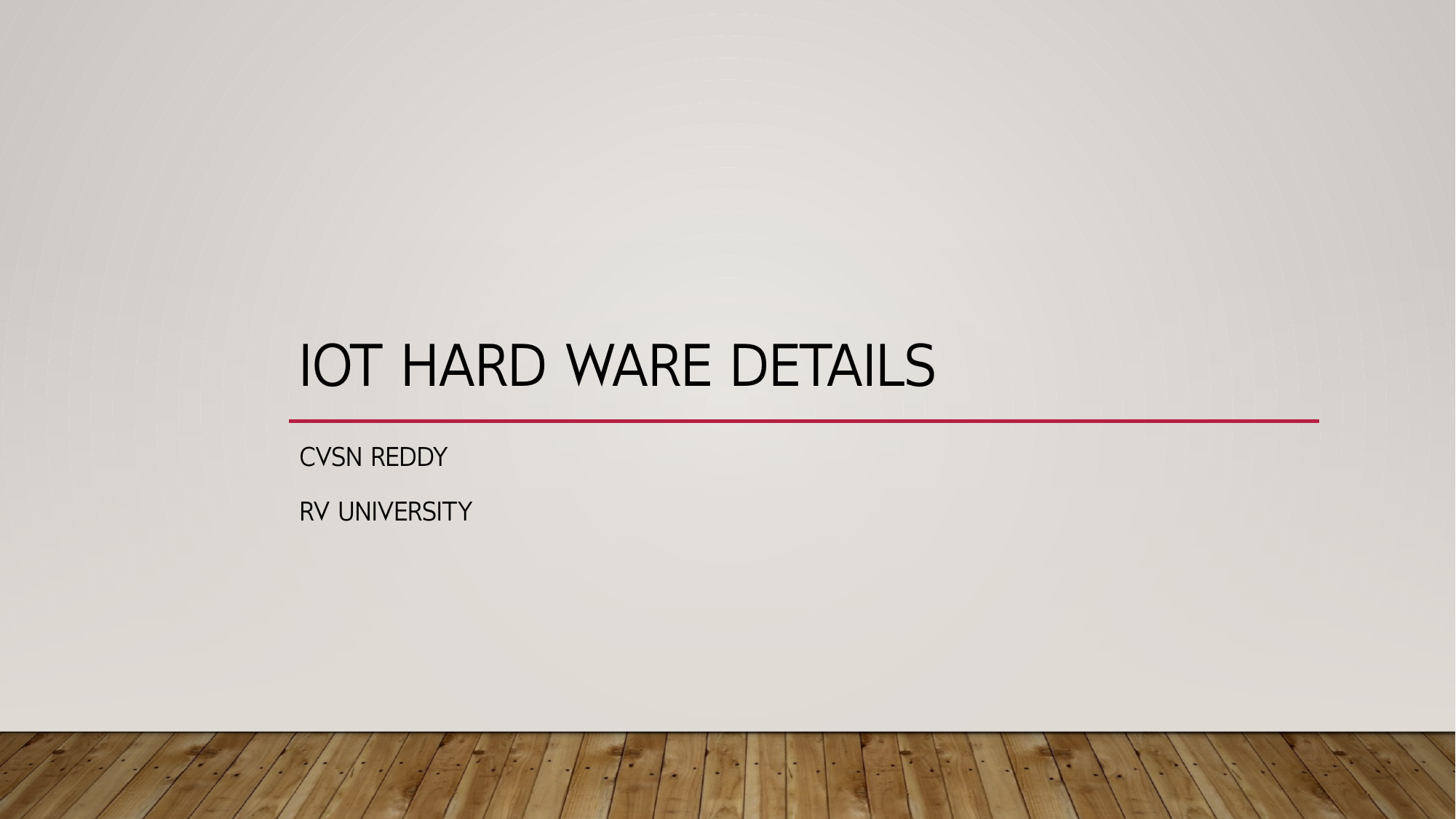

# IOT HARD ware Details
CVSN REDDY
RV University